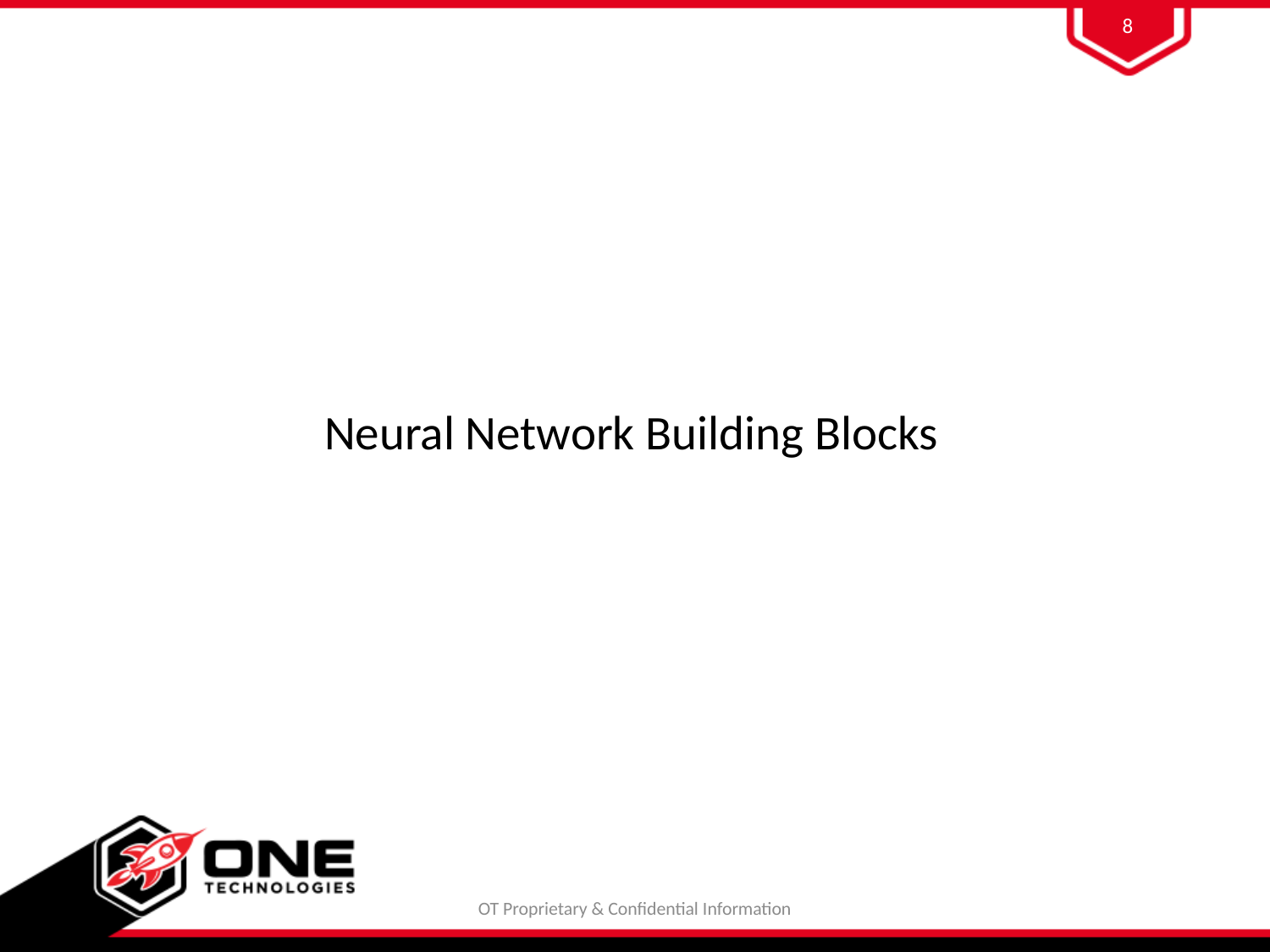

8

# Neural Network Building Blocks
OT Proprietary & Confidential Information